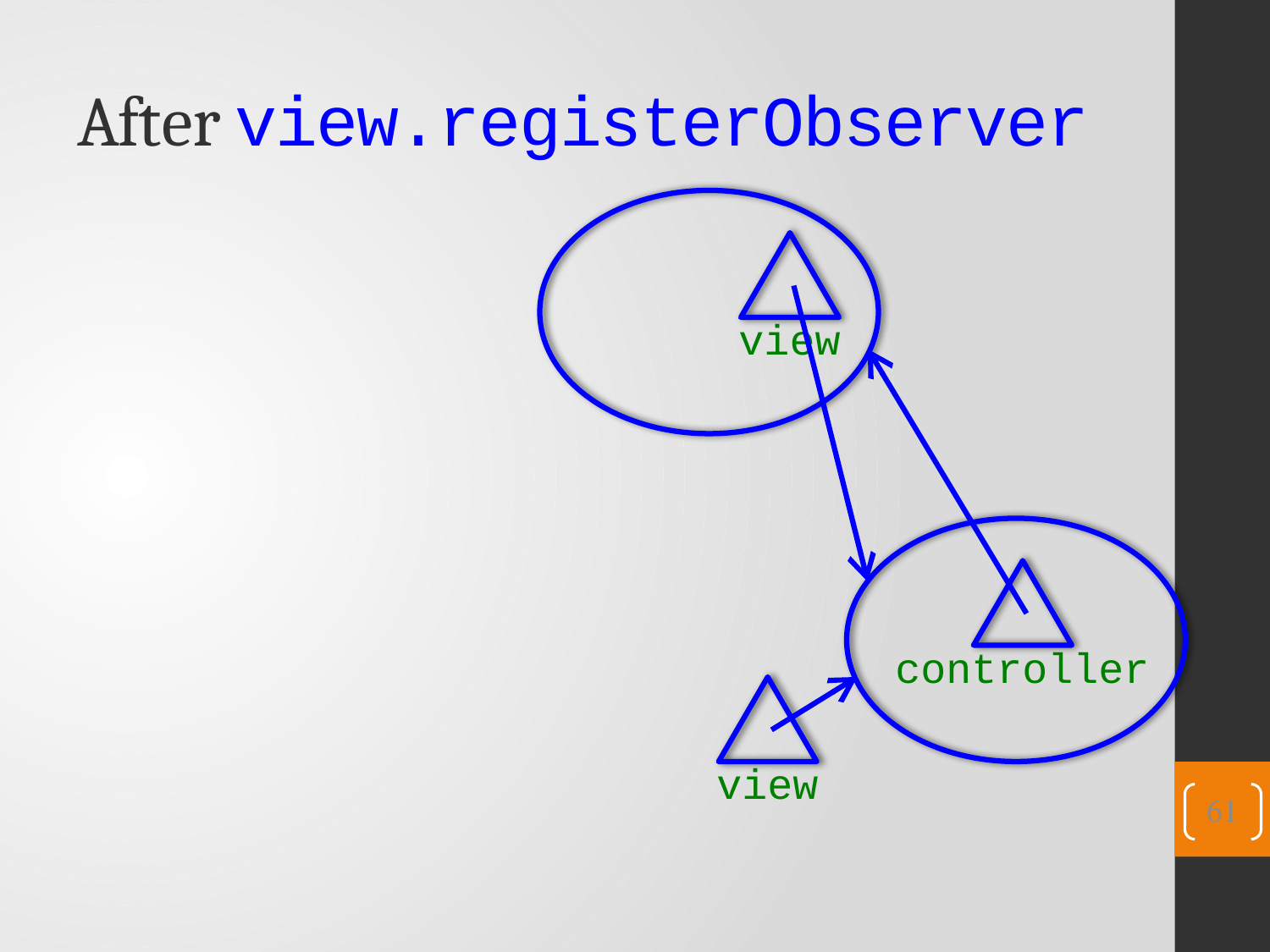

61
# After view.registerObserver

view

controller

view